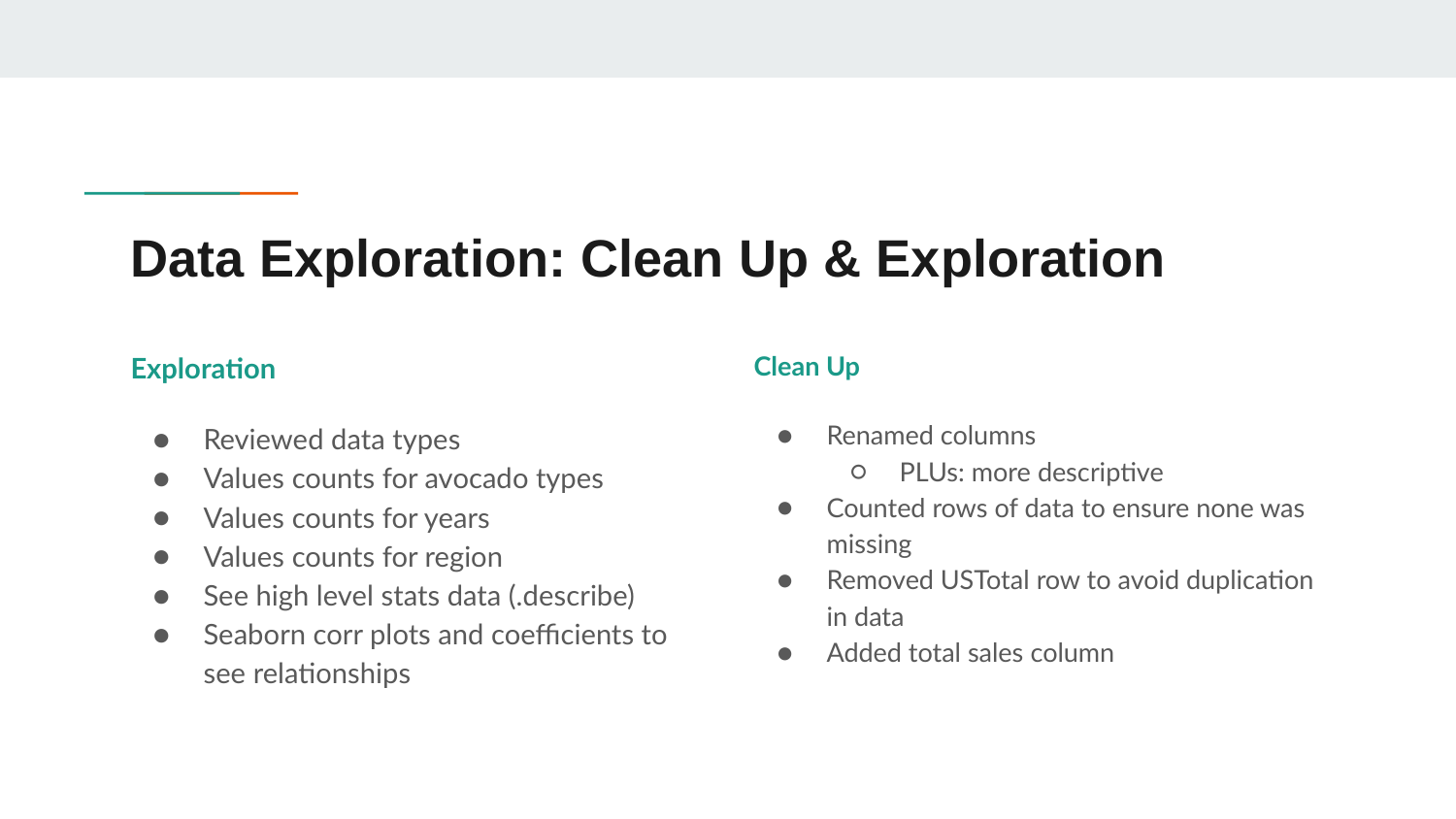

# Data Exploration: Clean Up & Exploration
Exploration
Reviewed data types
Values counts for avocado types
Values counts for years
Values counts for region
See high level stats data (.describe)
Seaborn corr plots and coefficients to see relationships
Clean Up
Renamed columns
PLUs: more descriptive
Counted rows of data to ensure none was missing
Removed USTotal row to avoid duplication in data
Added total sales column